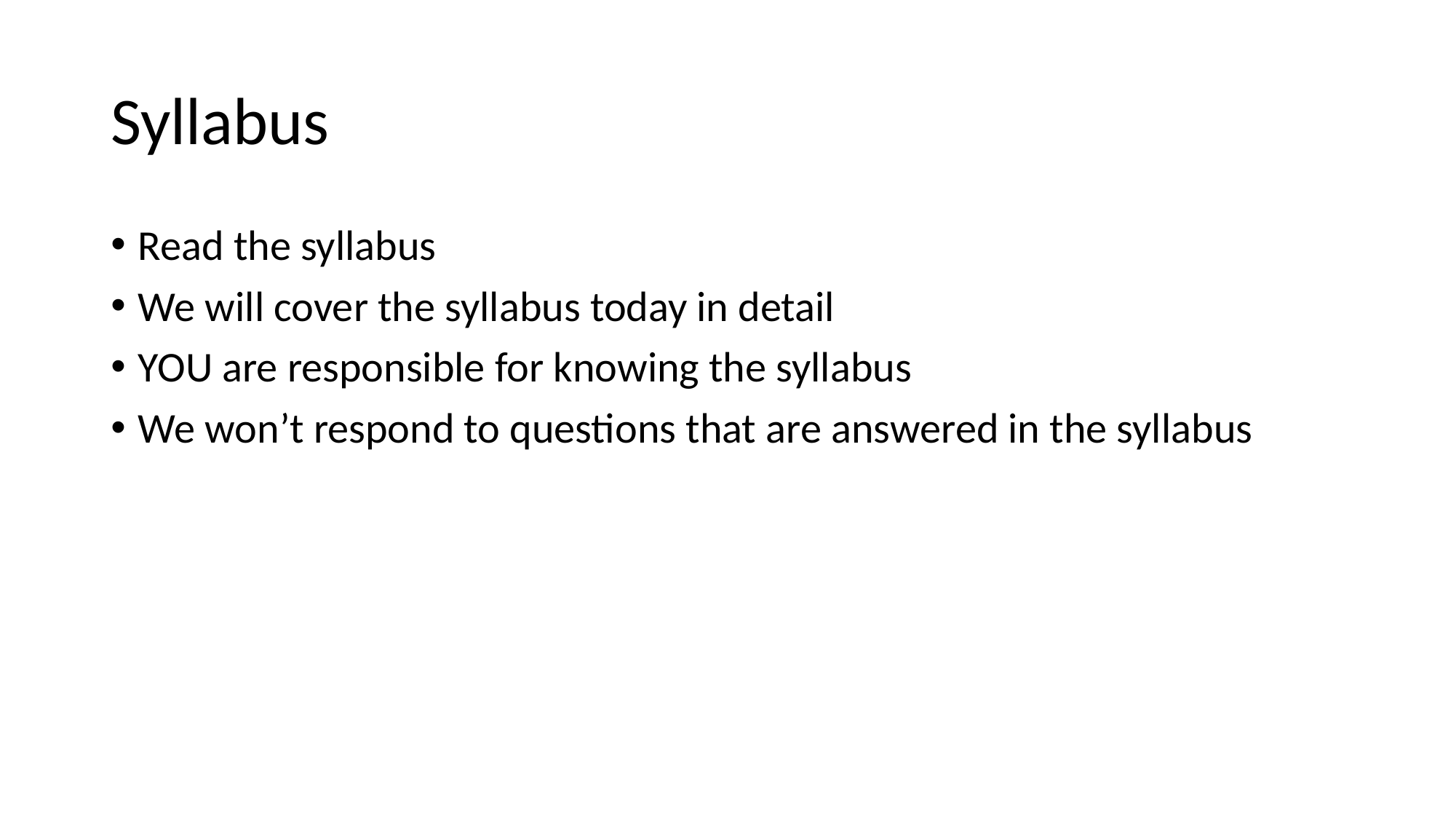

# Syllabus
Read the syllabus
We will cover the syllabus today in detail
YOU are responsible for knowing the syllabus
We won’t respond to questions that are answered in the syllabus